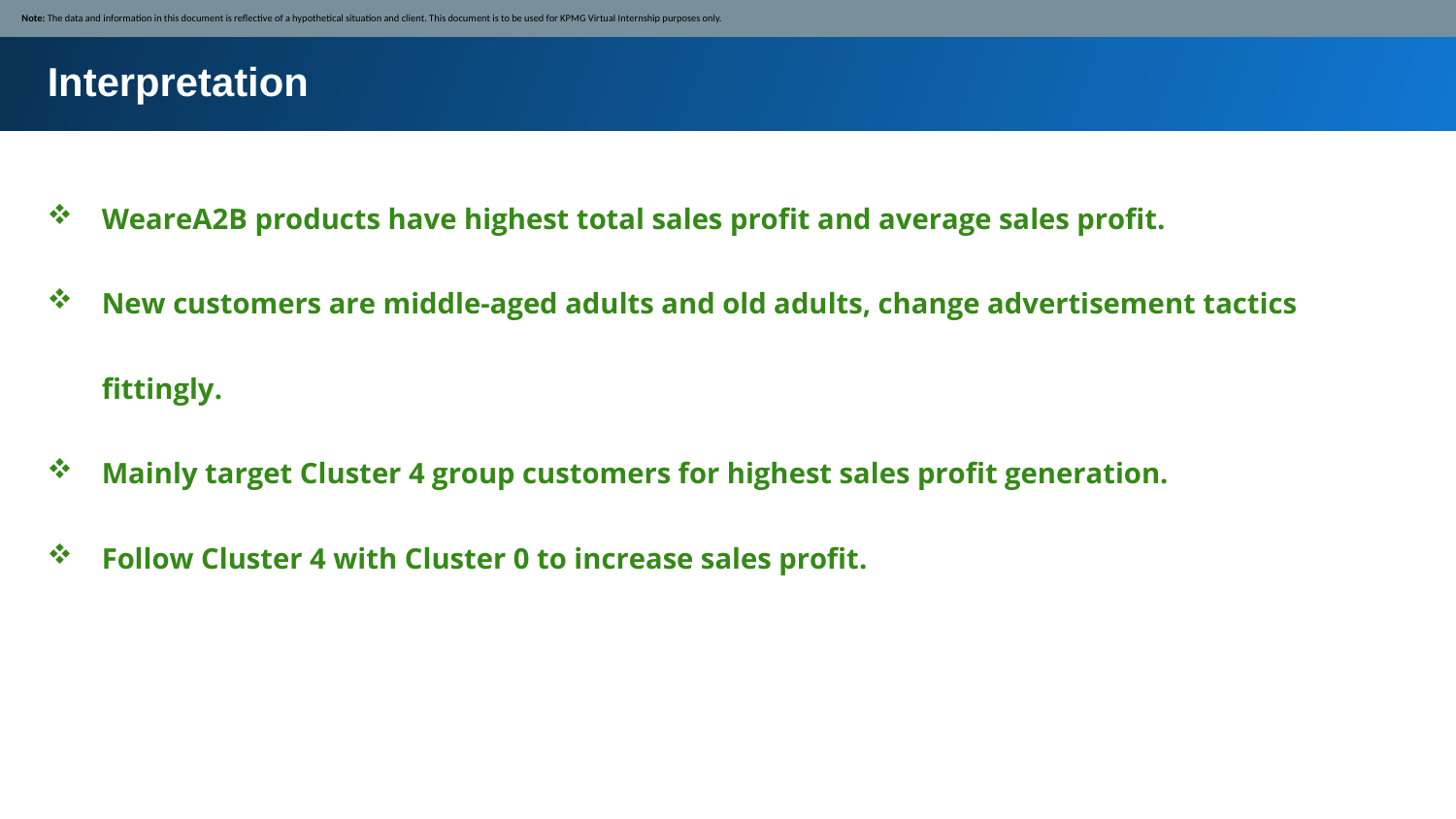

Note: The data and information in this document is reflective of a hypothetical situation and client. This document is to be used for KPMG Virtual Internship purposes only.
Interpretation
WeareA2B products have highest total sales profit and average sales profit.
New customers are middle-aged adults and old adults, change advertisement tactics fittingly.
Mainly target Cluster 4 group customers for highest sales profit generation.
Follow Cluster 4 with Cluster 0 to increase sales profit.